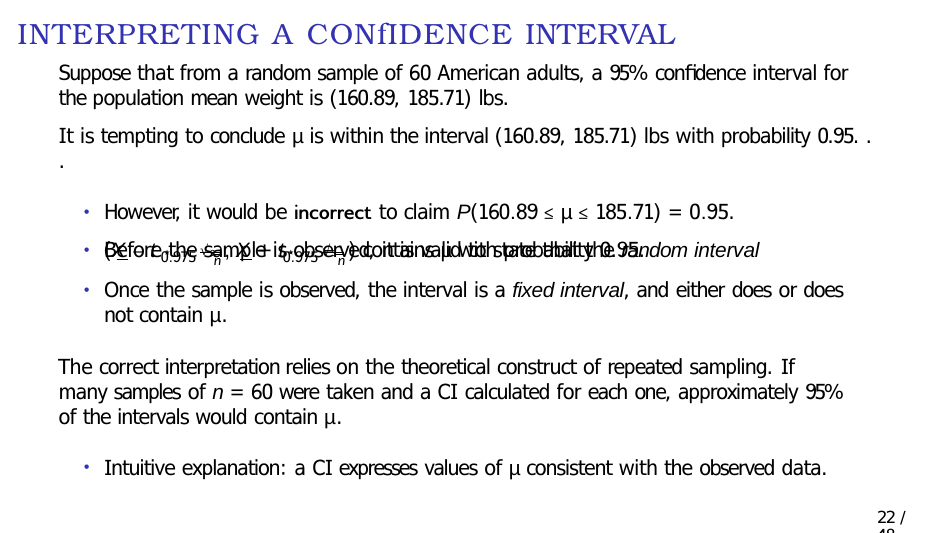

# Interpreting a Confidence Interval
Suppose that from a random sample of 60 American adults, a 95% confidence interval for the population mean weight is (160.89, 185.71) lbs.
It is tempting to conclude µ is within the interval (160.89, 185.71) lbs with probability 0.95. . .

However, it would be incorrect to claim P(160.89 ≤ µ ≤ 185.71) = 0.95.
Before the sample is observed, it is valid to state that the random interval
⋆	s	⋆	s
, X + t	) contains µ with probability 0.95.
(X − t
√
√
0.975
0.975
n	n

Once the sample is observed, the interval is a fixed interval, and either does or does not contain µ.

The correct interpretation relies on the theoretical construct of repeated sampling. If many samples of n = 60 were taken and a CI calculated for each one, approximately 95% of the intervals would contain µ.

Intuitive explanation: a CI expresses values of µ consistent with the observed data.
22 / 48